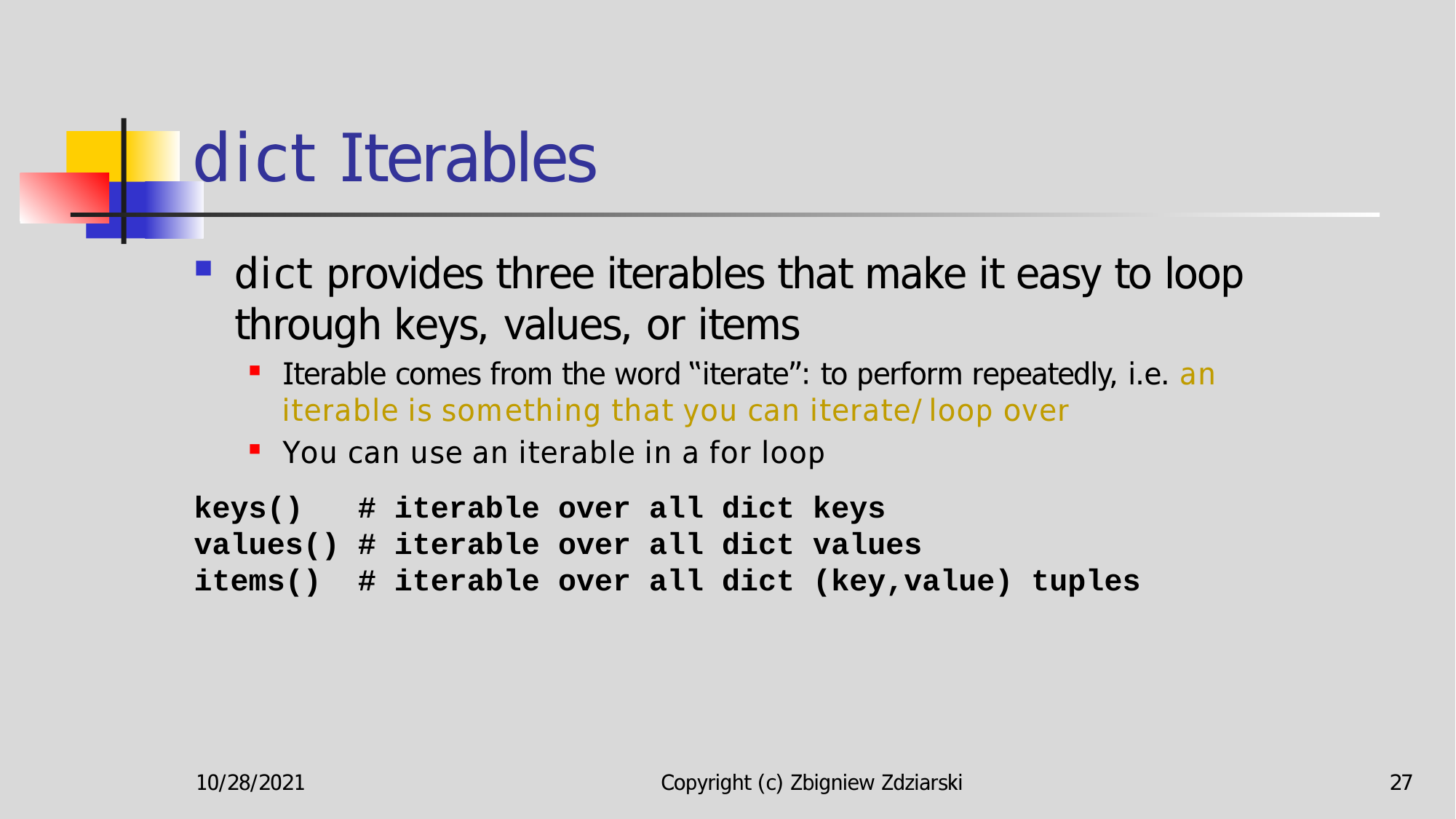

# dict Iterables
dict provides three iterables that make it easy to loop through keys, values, or items
Iterable comes from the word “iterate”: to perform repeatedly, i.e. an iterable is something that you can iterate/loop over
You can use an iterable in a for loop

keys()   # iterable over all dict keys
values() # iterable over all dict values
items()  # iterable over all dict (key,value) tuples
10/28/2021
Copyright (c) Zbigniew Zdziarski
27